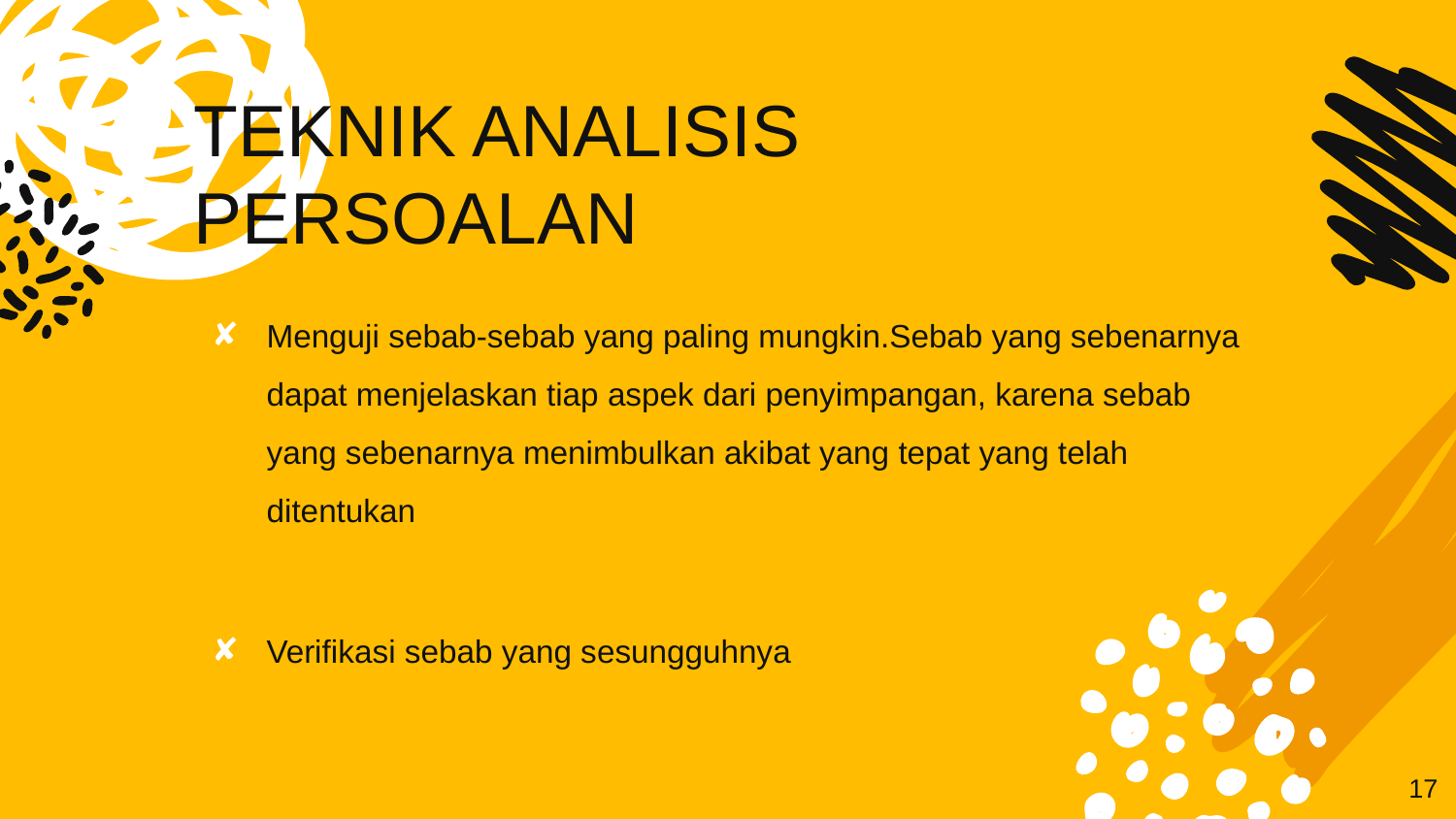

# TEKNIK ANALISIS PERSOALAN
Menguji sebab-sebab yang paling mungkin.Sebab yang sebenarnya dapat menjelaskan tiap aspek dari penyimpangan, karena sebab yang sebenarnya menimbulkan akibat yang tepat yang telah ditentukan

Verifikasi sebab yang sesungguhnya
17